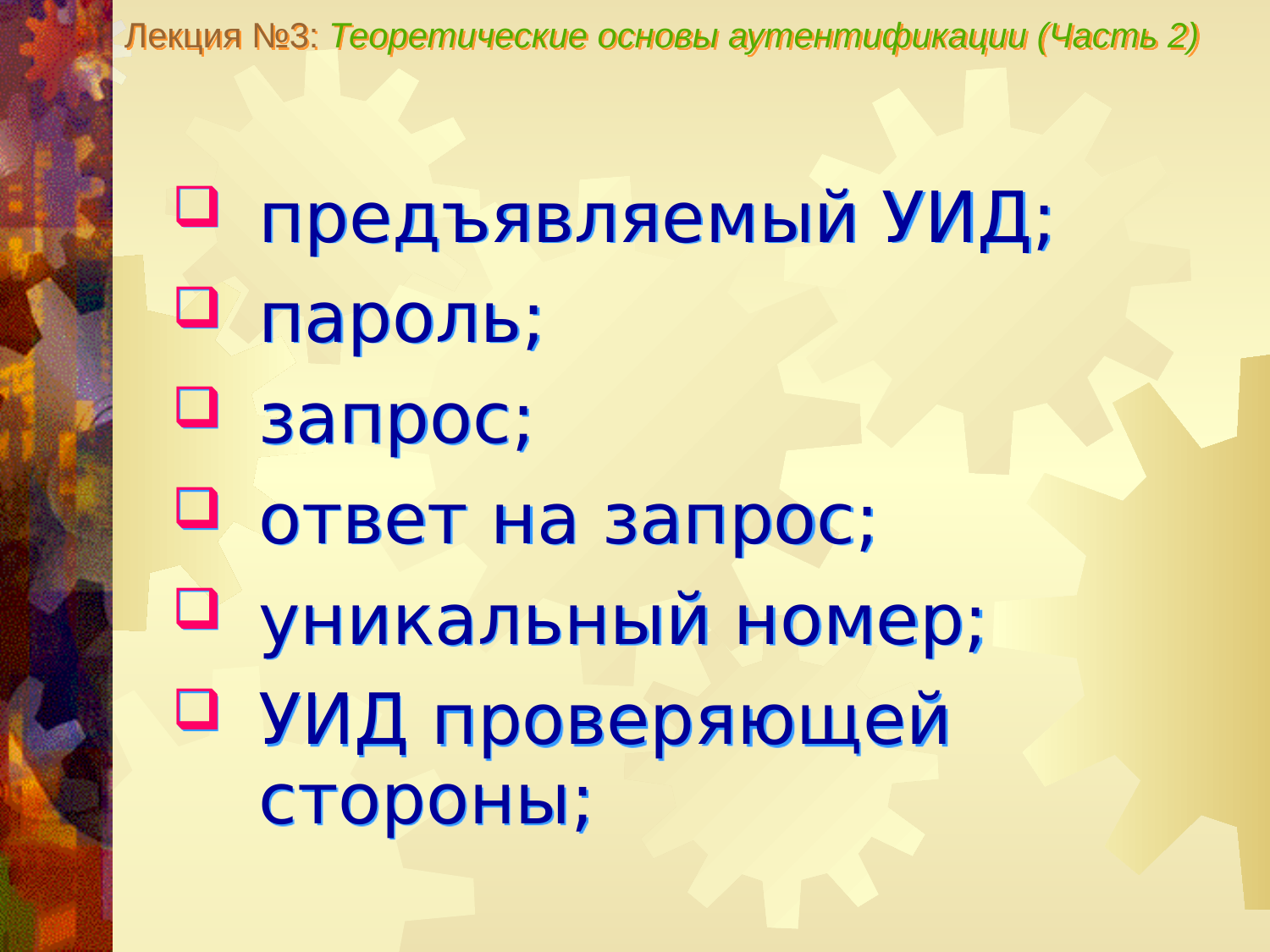

Лекция №3: Теоретические основы аутентификации (Часть 2)
предъявляемый УИД;
пароль;
запрос;
ответ на запрос;
уникальный номер;
УИД проверяющей стороны;